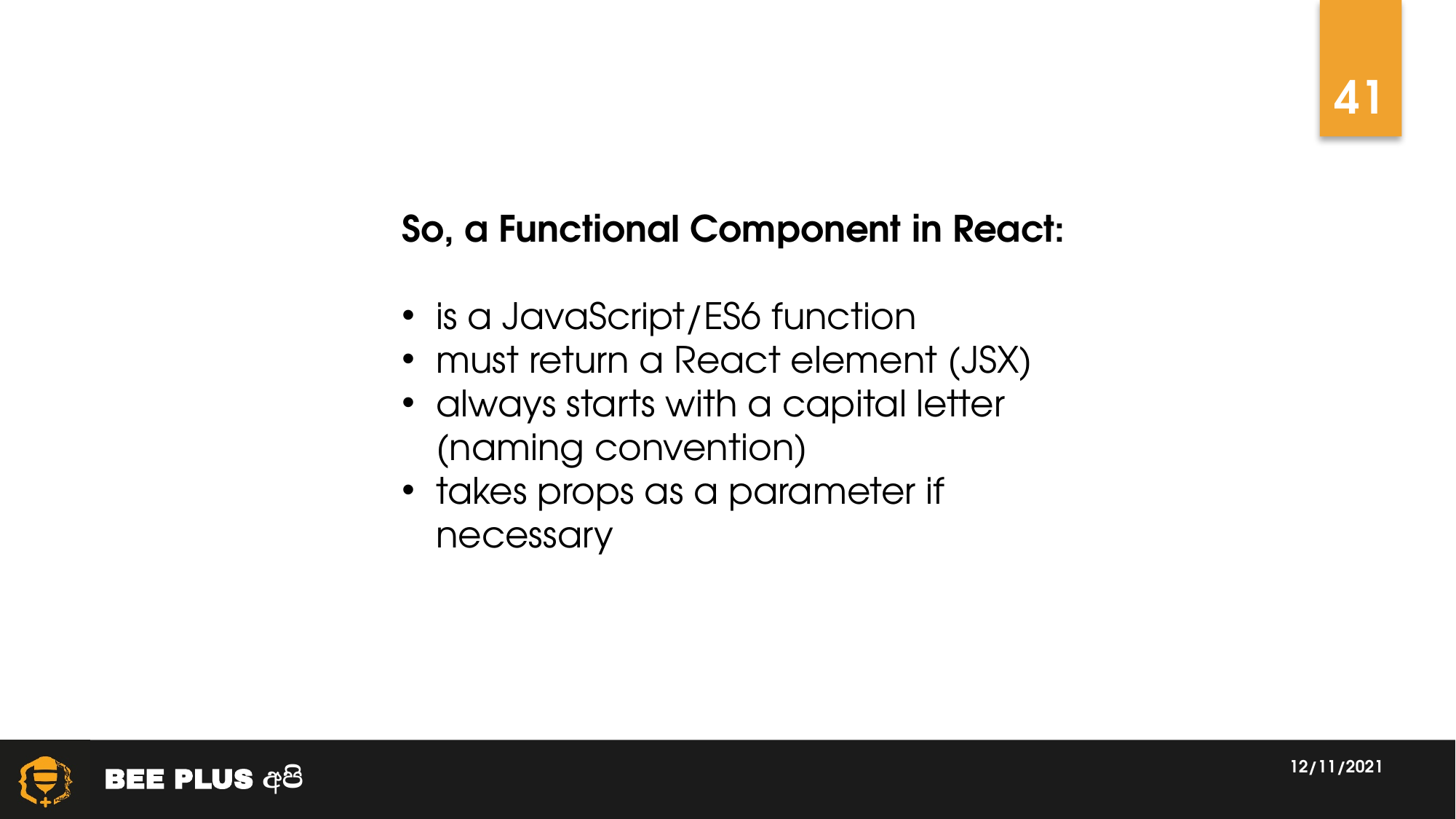

So, a Functional Component in React:

is a JavaScript/ES6 function
must return a React element (JSX)
always starts with a capital letter (naming convention)
takes props as a parameter if necessary